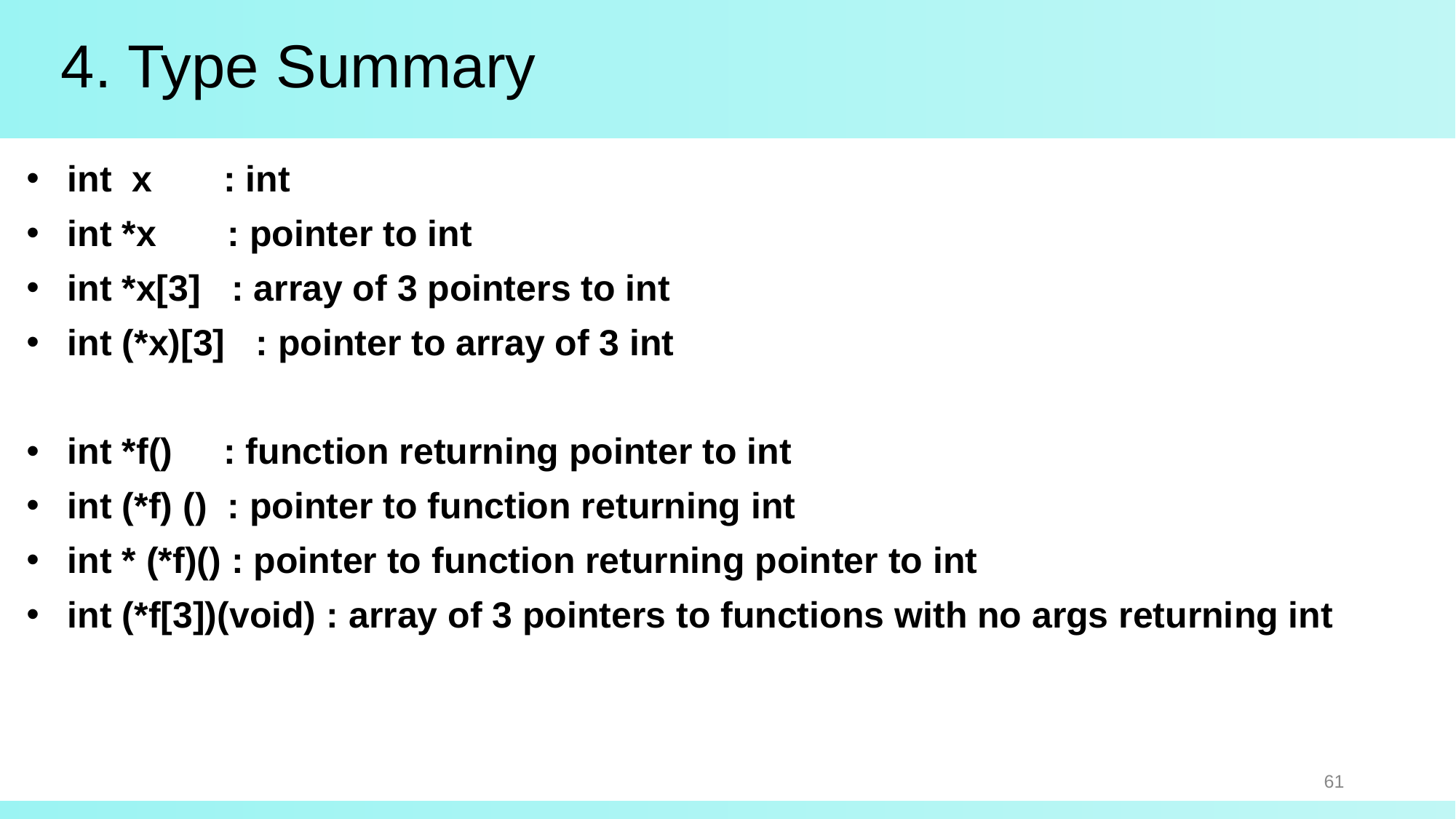

# 4. Type Summary
int  x       : int
int *x       : pointer to int
int *x[3]   : array of 3 pointers to int
int (*x)[3]   : pointer to array of 3 int

int *f()     : function returning pointer to int
int (*f) ()  : pointer to function returning int
int * (*f)() : pointer to function returning pointer to int
int (*f[3])(void) : array of 3 pointers to functions with no args returning int
61